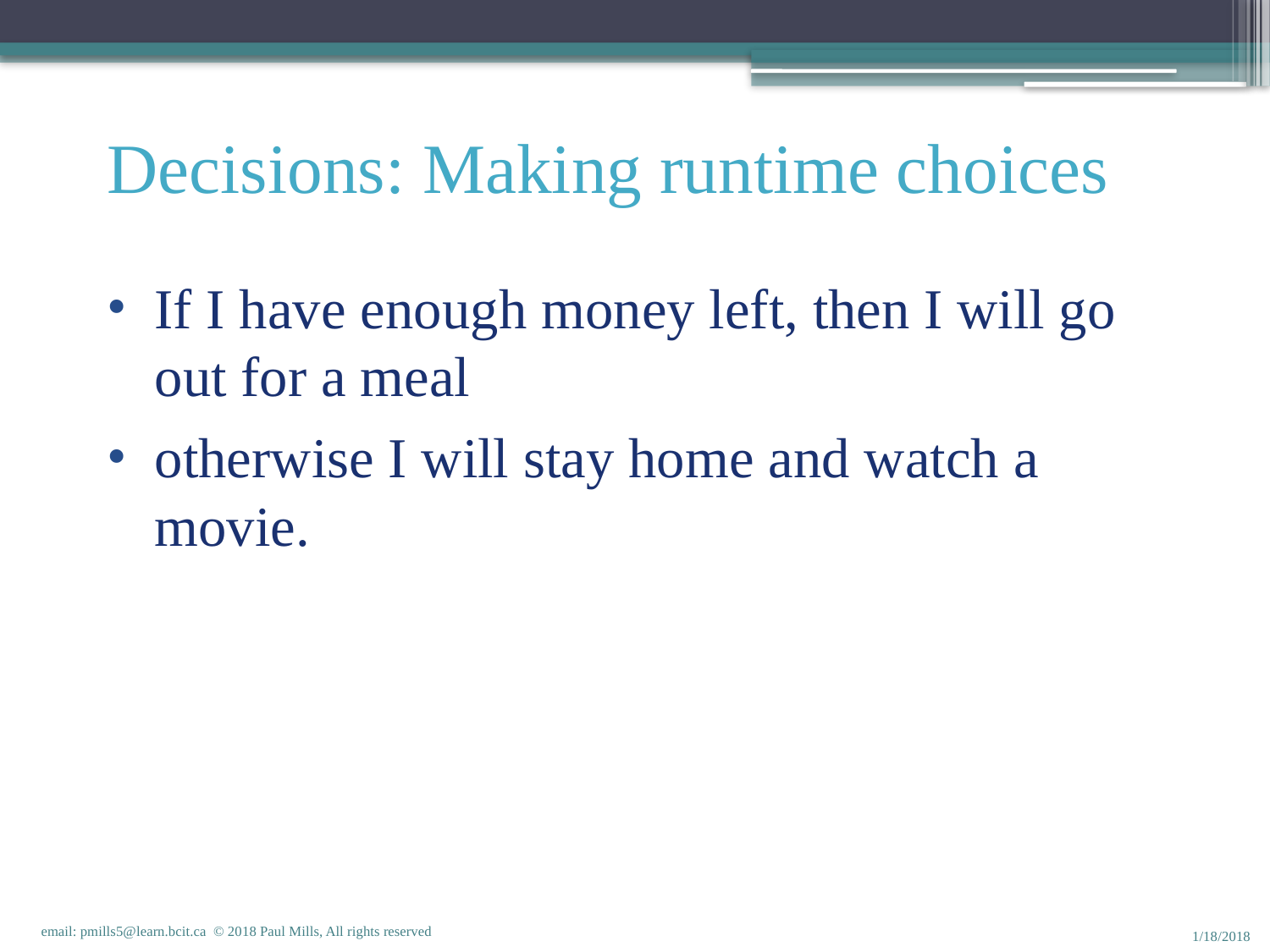

Decisions: Making runtime choices
If I have enough money left, then I will go out for a meal
otherwise I will stay home and watch a movie.
email: pmills5@learn.bcit.ca  © 2018 Paul Mills, All rights reserved
1/18/2018